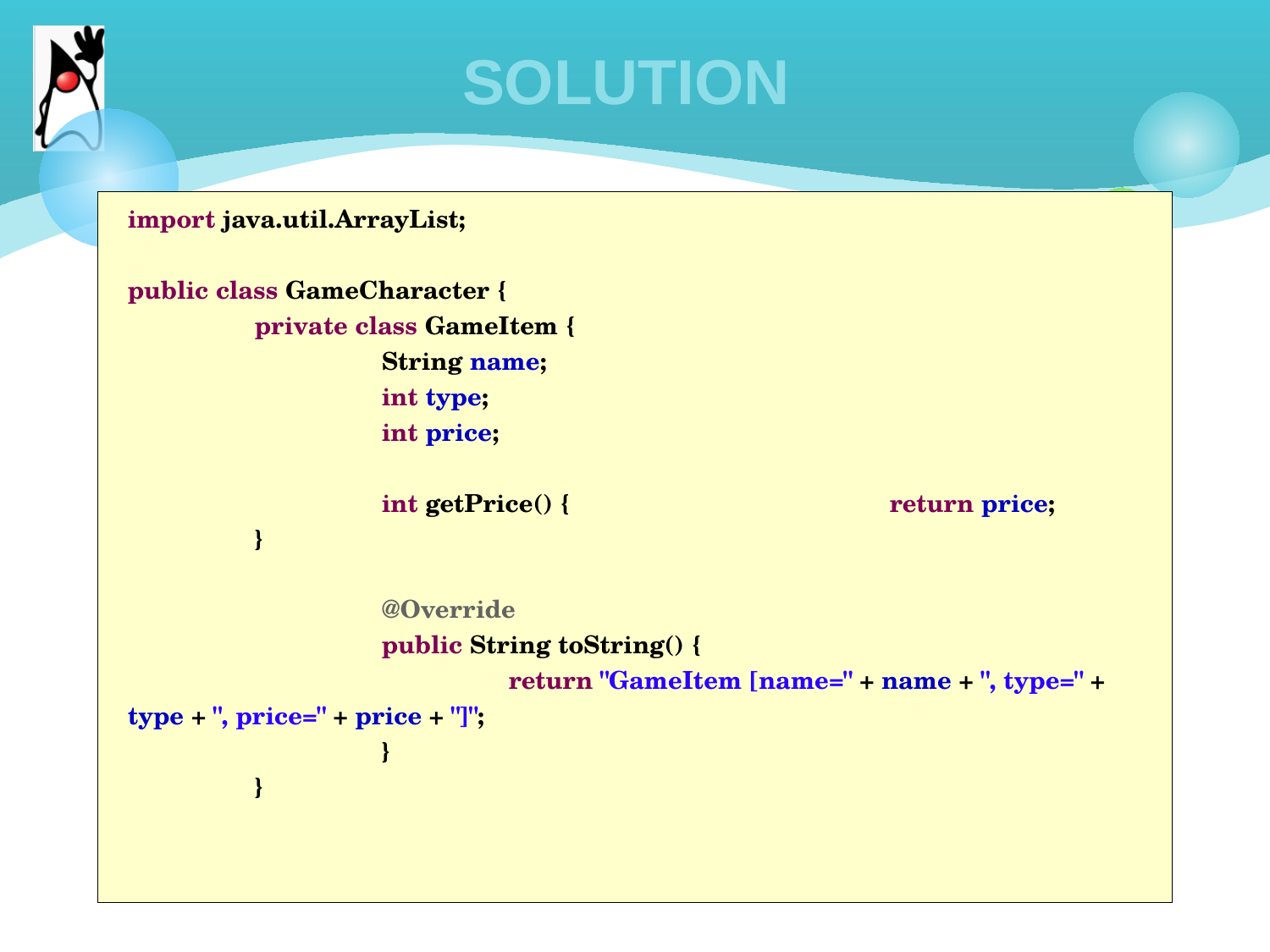

# SOLUTION
import java.util.ArrayList;

public class GameCharacter {
	private class GameItem {
		String name;
		int type;
		int price;

		int getPrice() {			return price;		}

		@Override
		public String toString() {
			return "GameItem [name=" + name + ", type=" + type + ", price=" + price + "]";
		}
	}